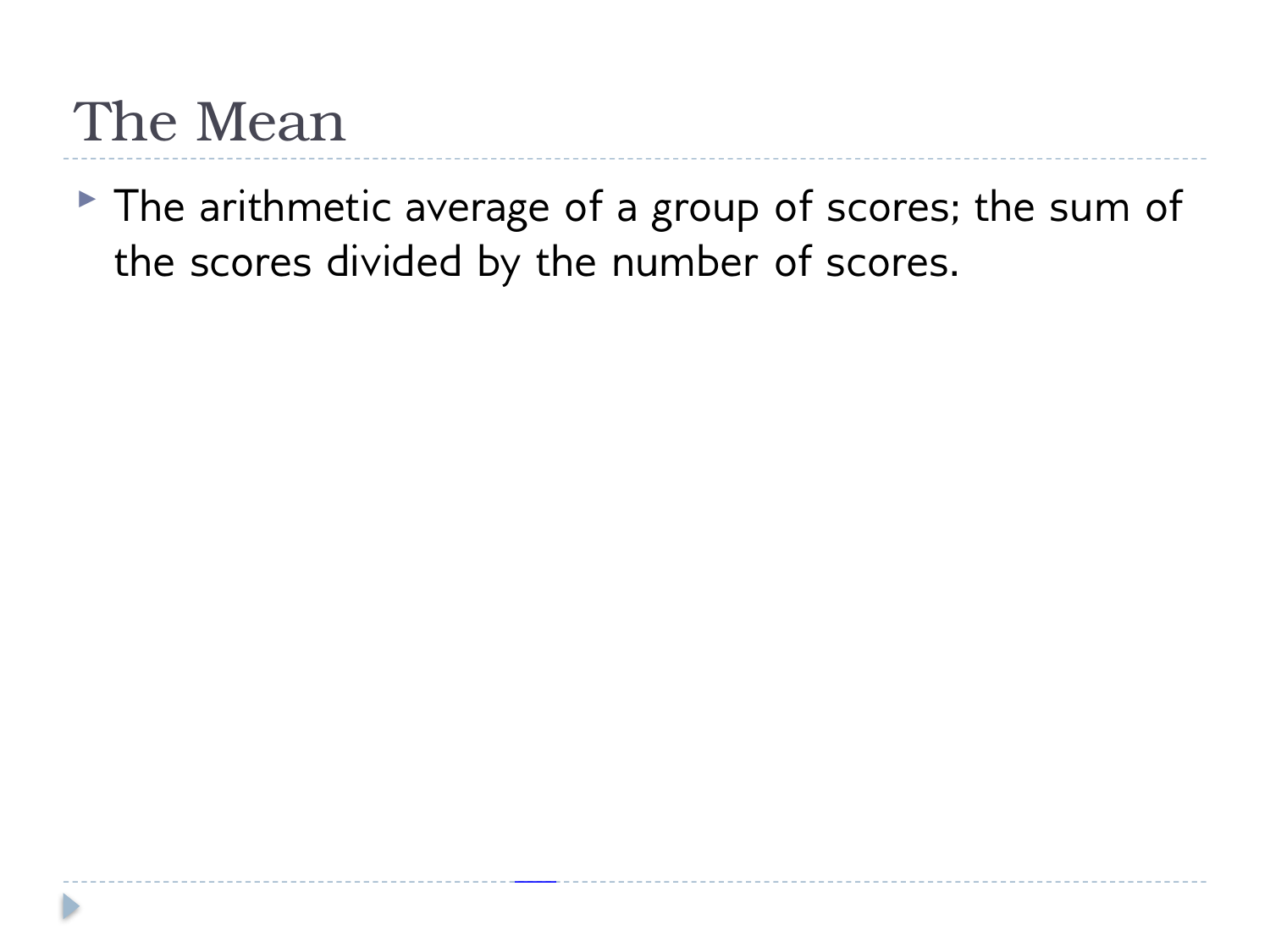

# The Mean
The arithmetic average of a group of scores; the sum of the scores divided by the number of scores.